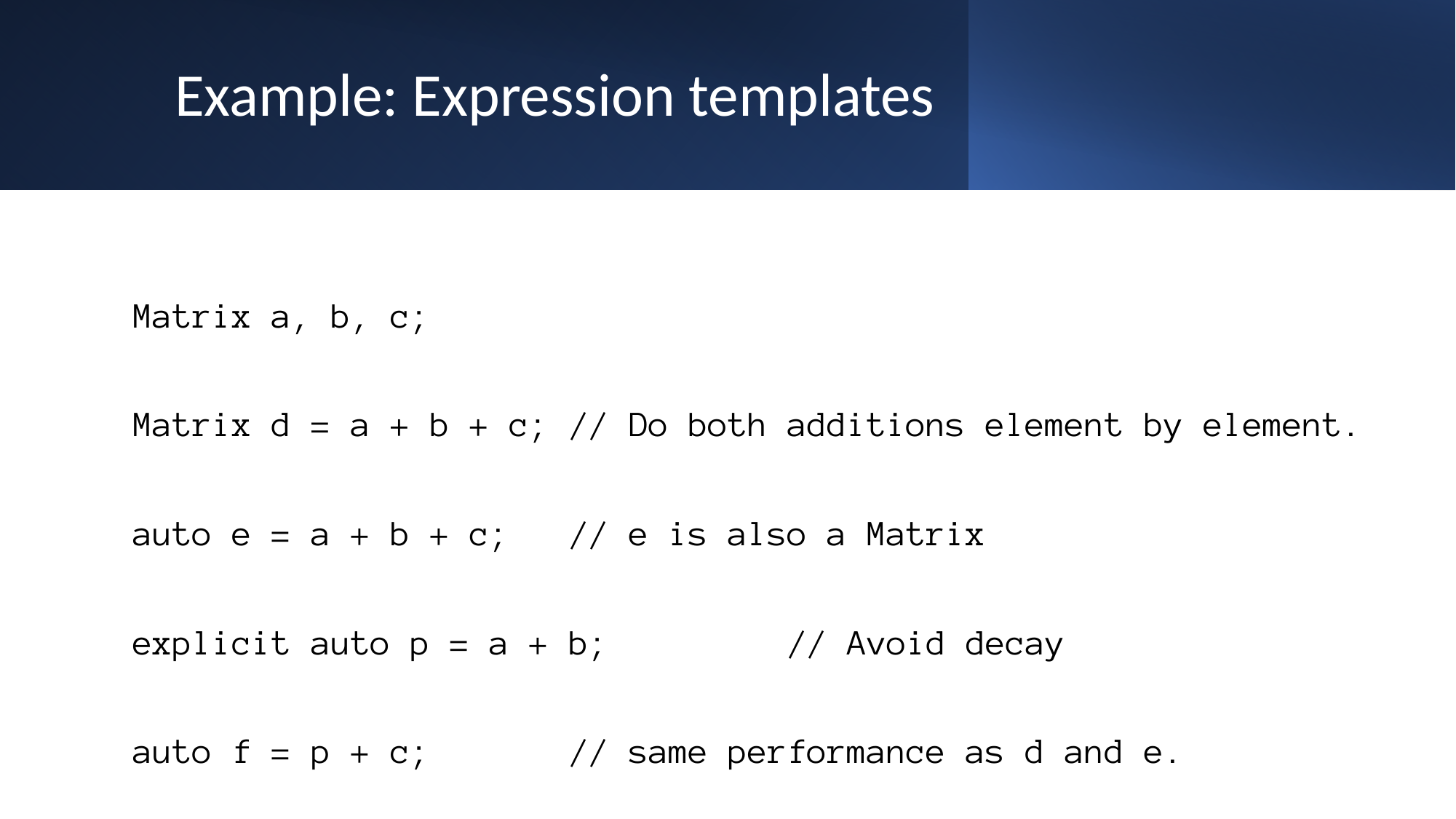

# Example: Expression templates

Matrix a, b, c;

Matrix d = a + b + c;	// Do both additions element by element.

auto e = a + b + c;	// e is also a Matrix

explicit auto p = a + b;		// Avoid decay

auto f = p + c;		// same performance as d and e.